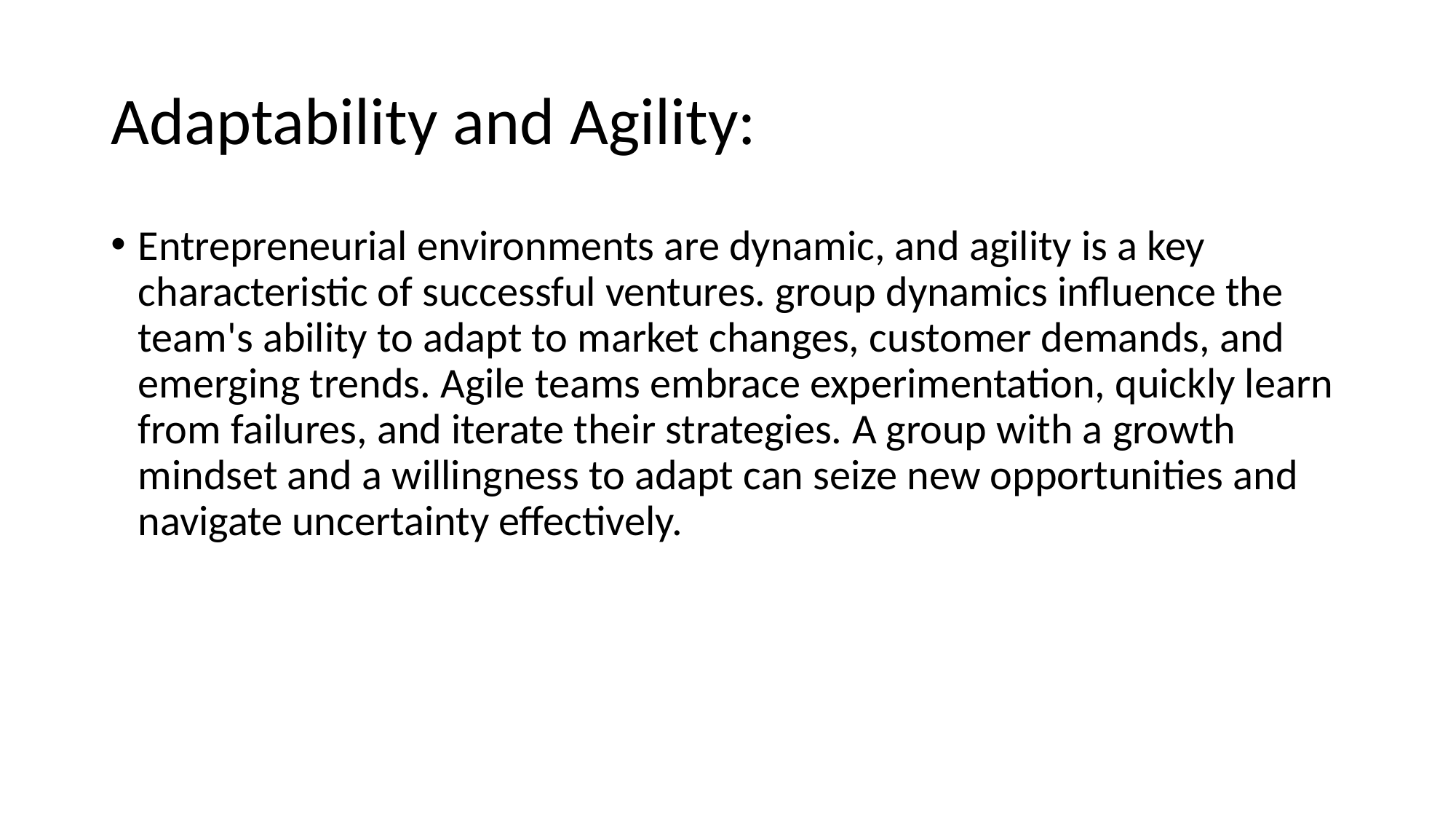

# Adaptability and Agility:
Entrepreneurial environments are dynamic, and agility is a key characteristic of successful ventures. group dynamics influence the team's ability to adapt to market changes, customer demands, and emerging trends. Agile teams embrace experimentation, quickly learn from failures, and iterate their strategies. A group with a growth mindset and a willingness to adapt can seize new opportunities and navigate uncertainty effectively.